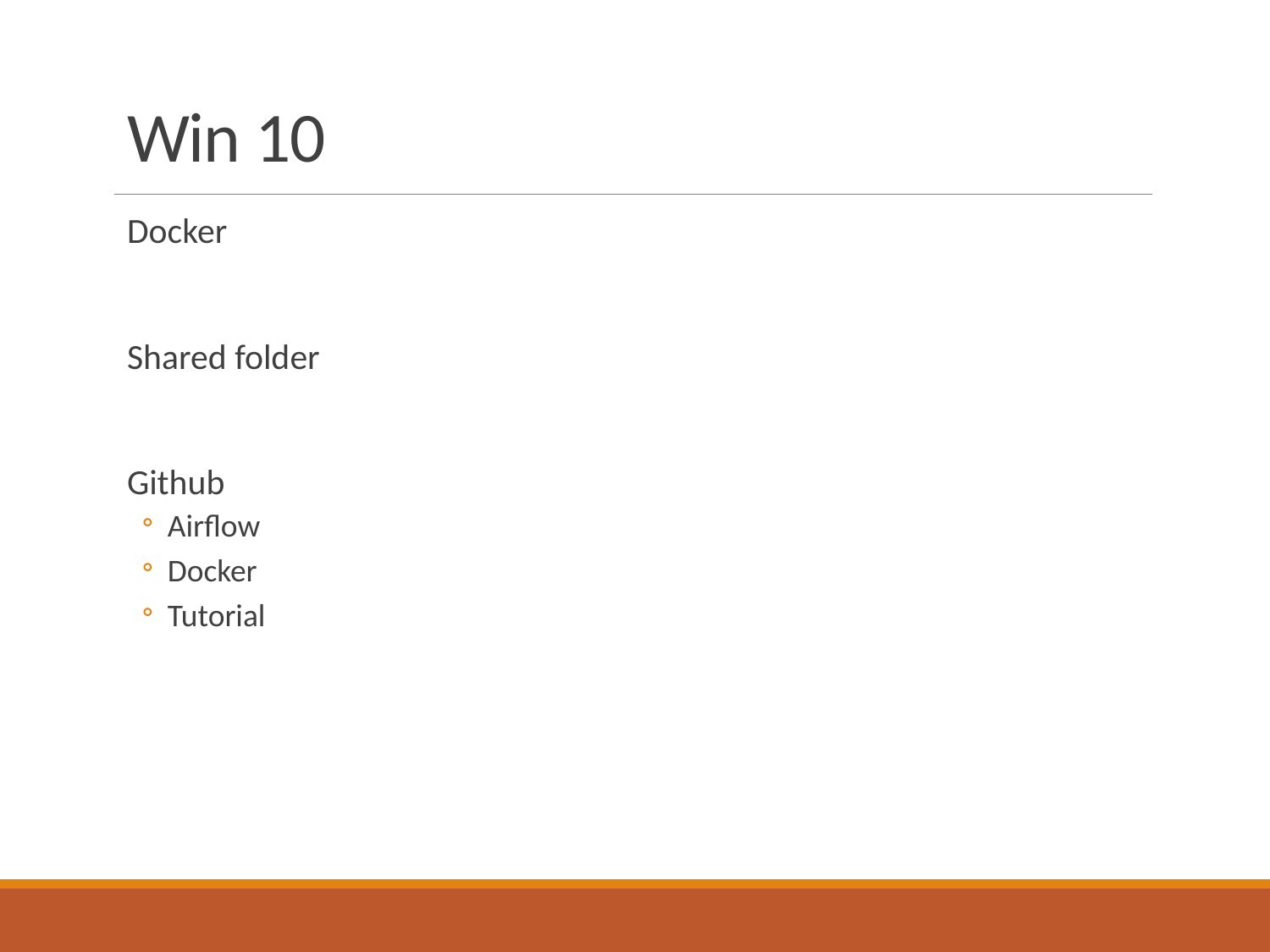

# Win 10
Docker

Shared folder

Github
Airflow
Docker
Tutorial